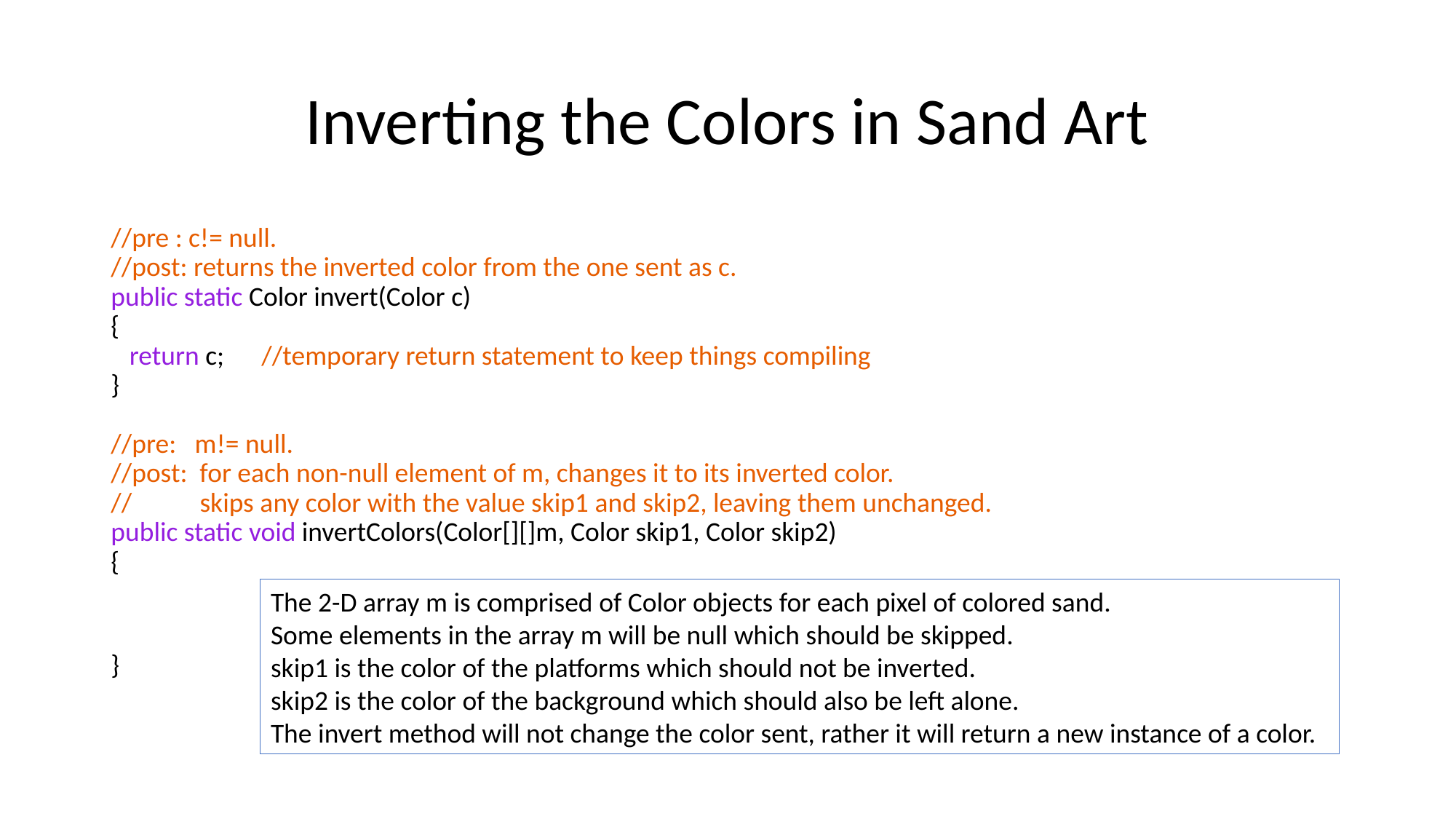

# Inverting the Colors in Sand Art
//pre : c!= null.
//post: returns the inverted color from the one sent as c.
public static Color invert(Color c)
{
   return c;      //temporary return statement to keep things compiling
}
//pre:   m!= null.
//post:  for each non-null element of m, changes it to its inverted color.
//           skips any color with the value skip1 and skip2, leaving them unchanged.
public static void invertColors(Color[][]m, Color skip1, Color skip2)
{
}
The 2-D array m is comprised of Color objects for each pixel of colored sand.
Some elements in the array m will be null which should be skipped.
skip1 is the color of the platforms which should not be inverted.
skip2 is the color of the background which should also be left alone.
The invert method will not change the color sent, rather it will return a new instance of a color.